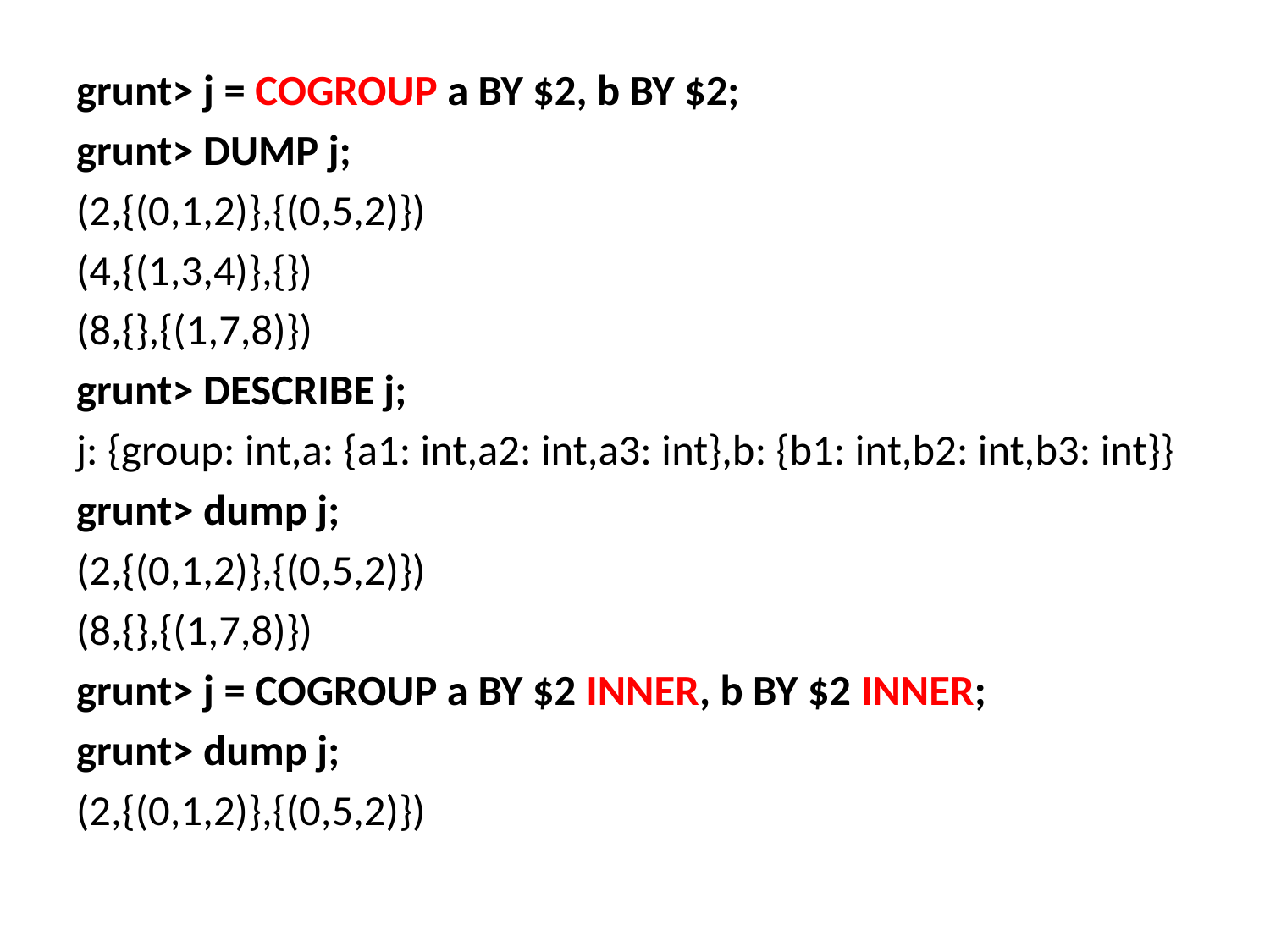

grunt> j = COGROUP a BY $2, b BY $2;
grunt> DUMP j;
(2,{(0,1,2)},{(0,5,2)})
(4,{(1,3,4)},{})
(8,{},{(1,7,8)})
grunt> DESCRIBE j;
j: {group: int,a: {a1: int,a2: int,a3: int},b: {b1: int,b2: int,b3: int}}
grunt> dump j;
(2,{(0,1,2)},{(0,5,2)})
(8,{},{(1,7,8)})
grunt> j = COGROUP a BY $2 INNER, b BY $2 INNER;
grunt> dump j;
(2,{(0,1,2)},{(0,5,2)})